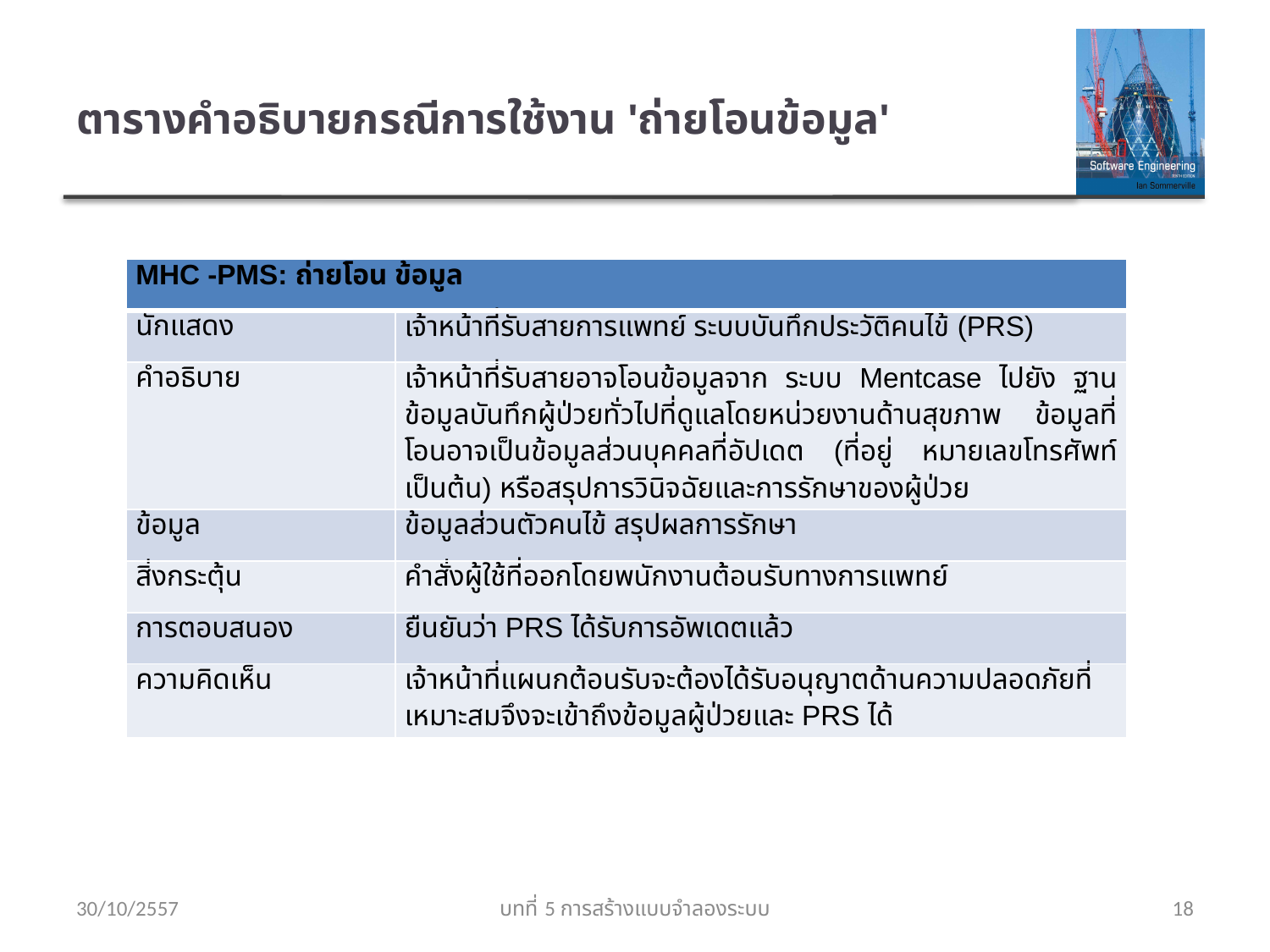

# ตารางคำอธิบายกรณีการใช้งาน 'ถ่ายโอนข้อมูล'
| MHC -PMS: ถ่ายโอน ข้อมูล |  |
| --- | --- |
| นักแสดง | เจ้าหน้าที่รับสายการแพทย์ ระบบบันทึกประวัติคนไข้ (PRS) |
| คำอธิบาย | เจ้าหน้าที่รับสายอาจโอนข้อมูลจาก ระบบ Mentcase ไปยัง ฐานข้อมูลบันทึกผู้ป่วยทั่วไปที่ดูแลโดยหน่วยงานด้านสุขภาพ ข้อมูลที่โอนอาจเป็นข้อมูลส่วนบุคคลที่อัปเดต (ที่อยู่ หมายเลขโทรศัพท์ เป็นต้น) หรือสรุปการวินิจฉัยและการรักษาของผู้ป่วย |
| ข้อมูล | ข้อมูลส่วนตัวคนไข้ สรุปผลการรักษา |
| สิ่งกระตุ้น | คำสั่งผู้ใช้ที่ออกโดยพนักงานต้อนรับทางการแพทย์ |
| การตอบสนอง | ยืนยันว่า PRS ได้รับการอัพเดตแล้ว |
| ความคิดเห็น | เจ้าหน้าที่แผนกต้อนรับจะต้องได้รับอนุญาตด้านความปลอดภัยที่เหมาะสมจึงจะเข้าถึงข้อมูลผู้ป่วยและ PRS ได้ |
30/10/2557
บทที่ 5 การสร้างแบบจำลองระบบ
18